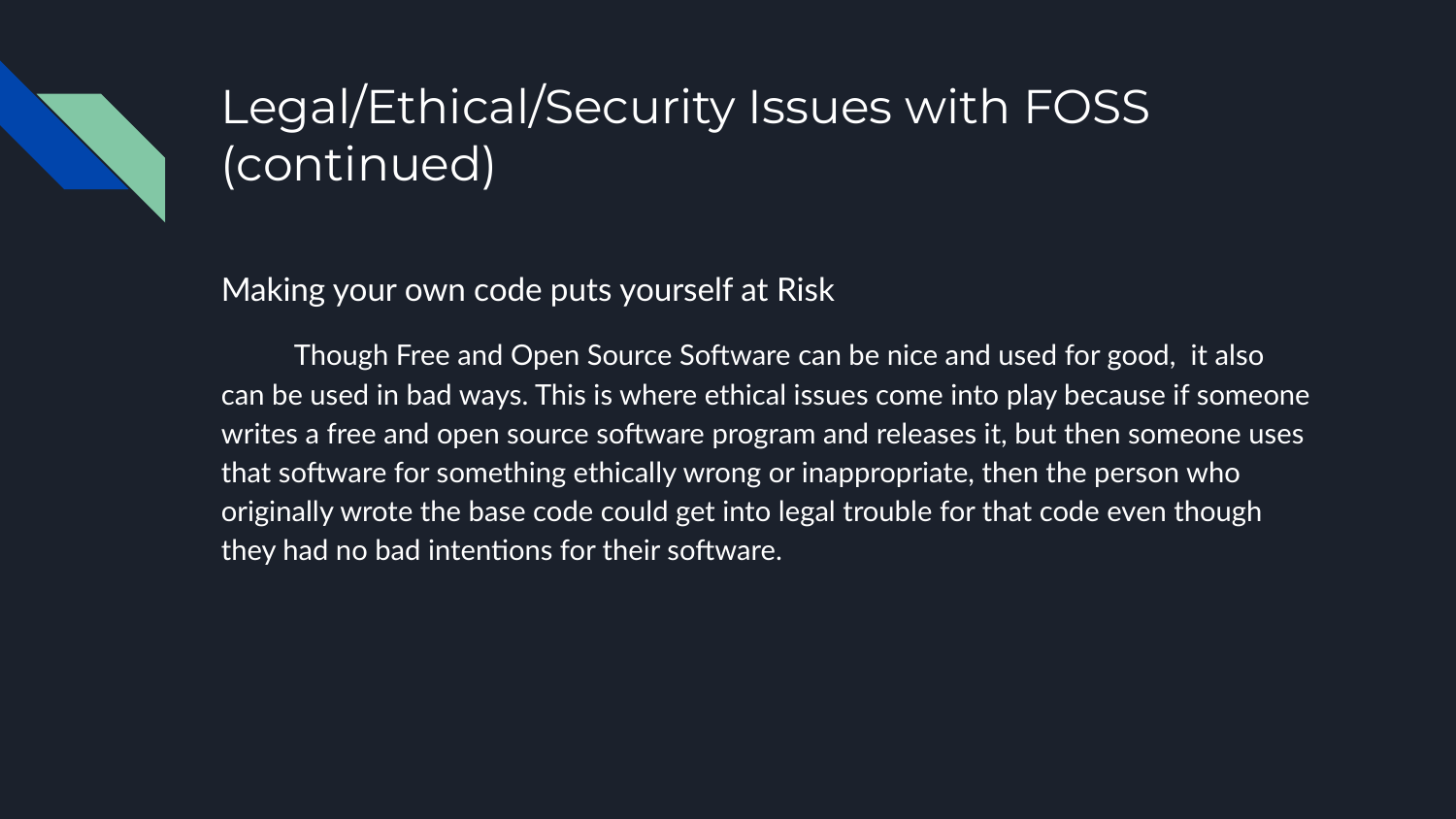

# Legal/Ethical/Security Issues with FOSS (continued)
Making your own code puts yourself at Risk
Though Free and Open Source Software can be nice and used for good,  it also can be used in bad ways. This is where ethical issues come into play because if someone writes a free and open source software program and releases it, but then someone uses that software for something ethically wrong or inappropriate, then the person who originally wrote the base code could get into legal trouble for that code even though they had no bad intentions for their software.